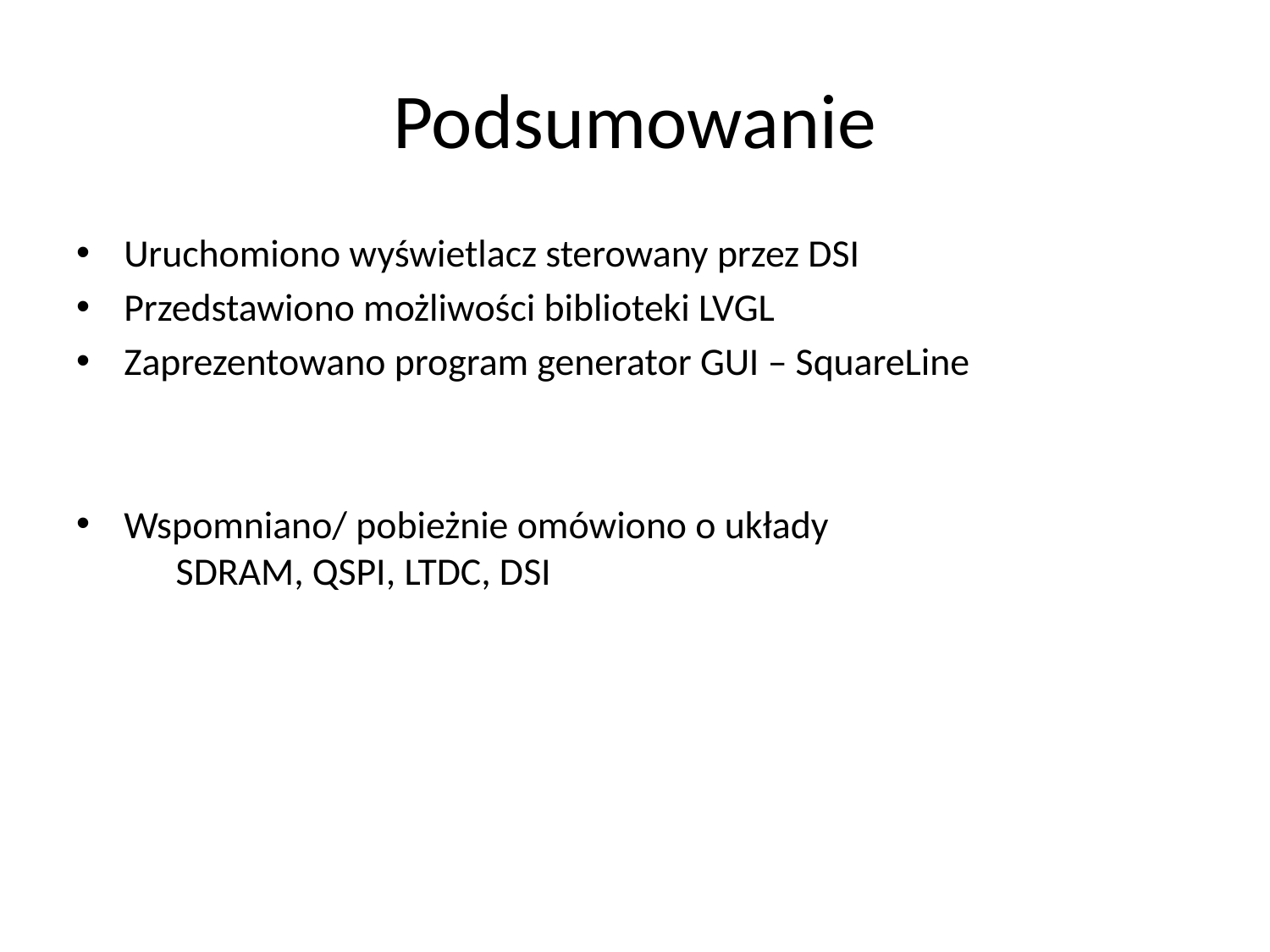

# Podsumowanie
Uruchomiono wyświetlacz sterowany przez DSI
Przedstawiono możliwości biblioteki LVGL
Zaprezentowano program generator GUI – SquareLine

Wspomniano/ pobieżnie omówiono o układy
      SDRAM, QSPI, LTDC, DSI